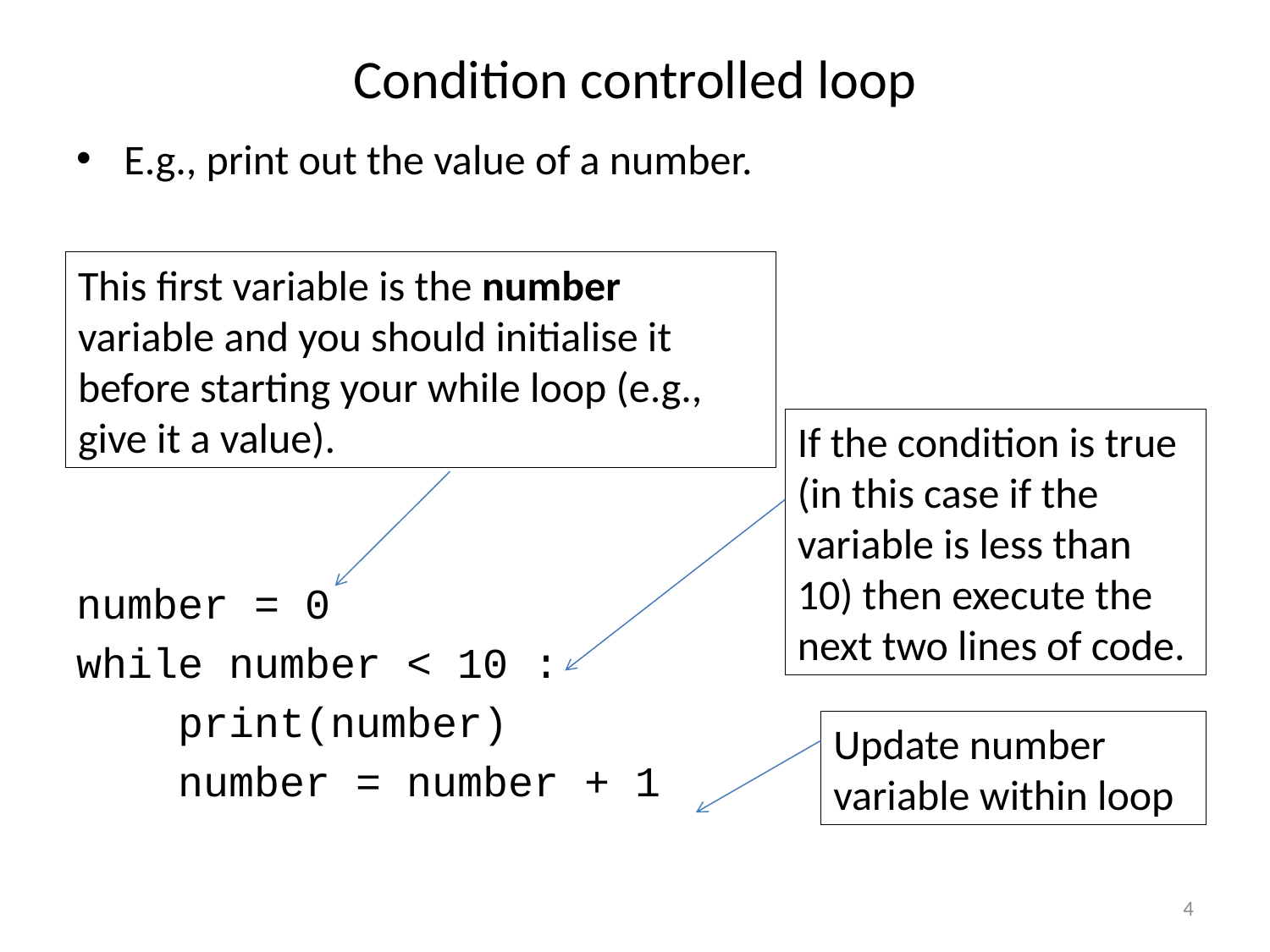

# Condition controlled loop
E.g., print out the value of a number.

number = 0
while number < 10 :
    print(number)
    number = number + 1
This first variable is the number variable and you should initialise it before starting your while loop (e.g., give it a value).
If the condition is true (in this case if the variable is less than 10) then execute the next two lines of code.
Update number variable within loop
4